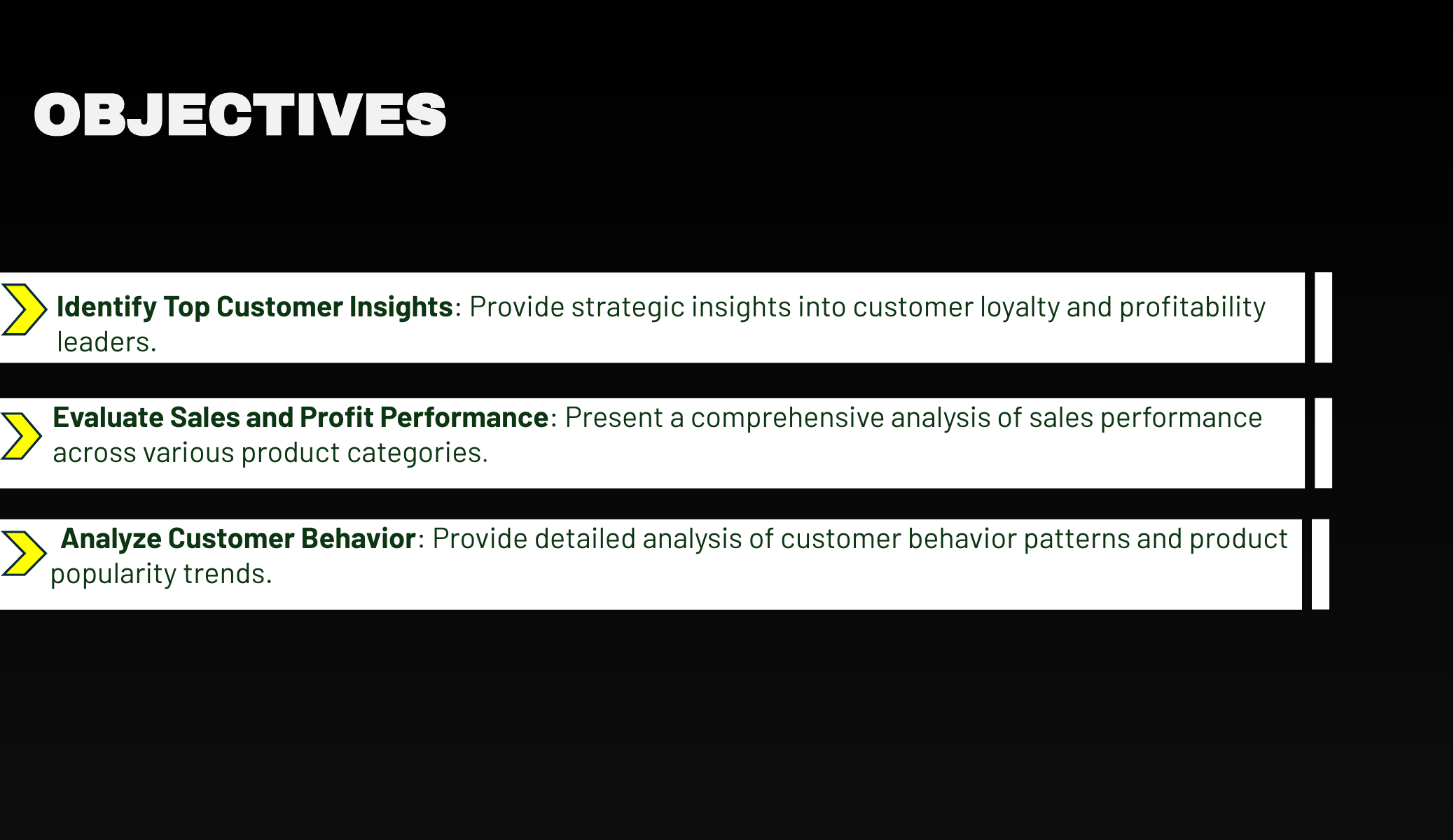

# OBJECTIVES

Identify Top Customer Insights: Provide strategic insights into customer loyalty and profitability leaders.

Evaluate Sales and Profit Performance: Present a comprehensive analysis of sales performance across various product categories.

  Analyze Customer Behavior: Provide detailed analysis of customer behavior patterns and product popularity trends.